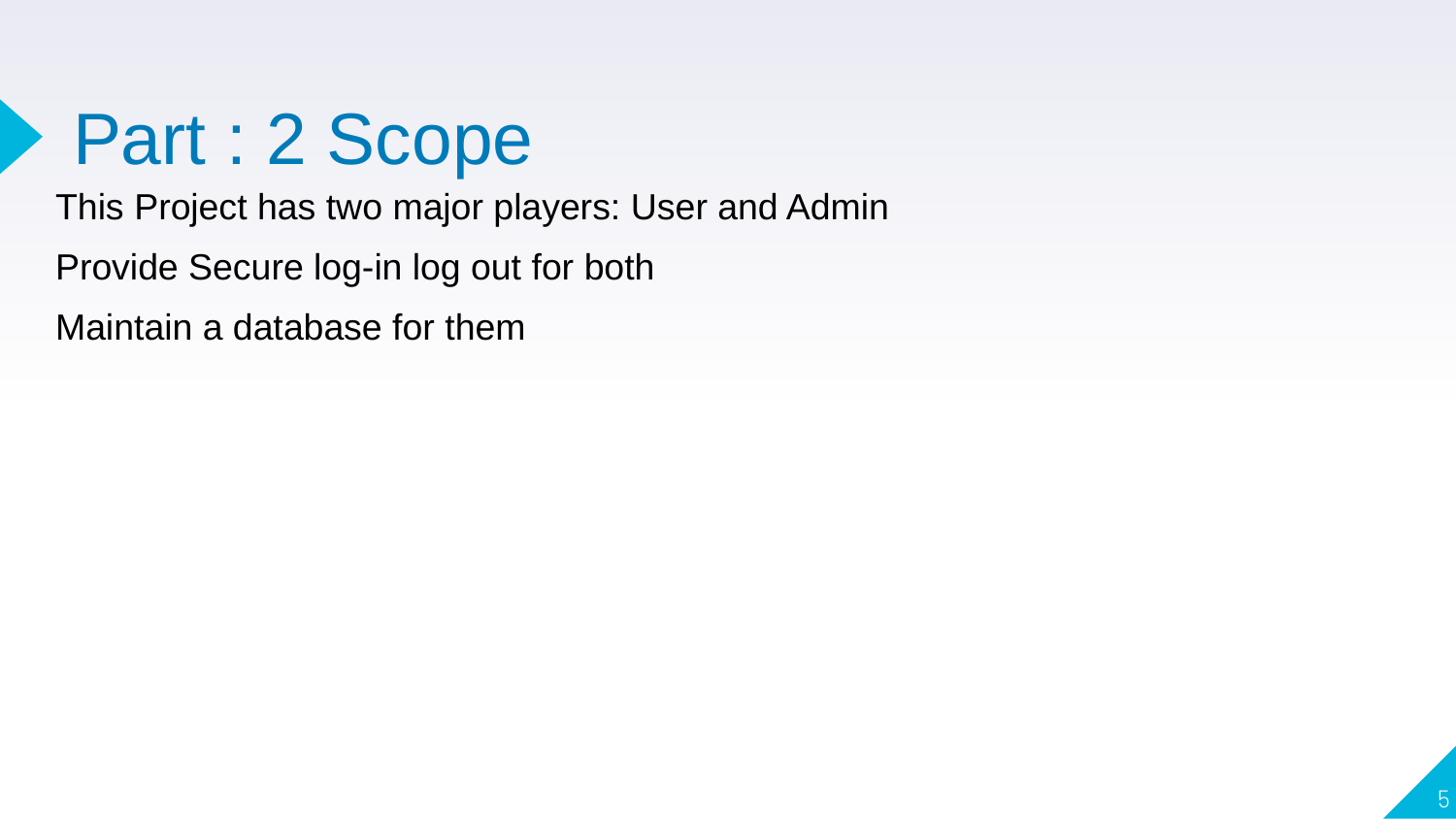

# Part : 2 Scope
This Project has two major players: User and Admin
Provide Secure log-in log out for both
Maintain a database for them

5